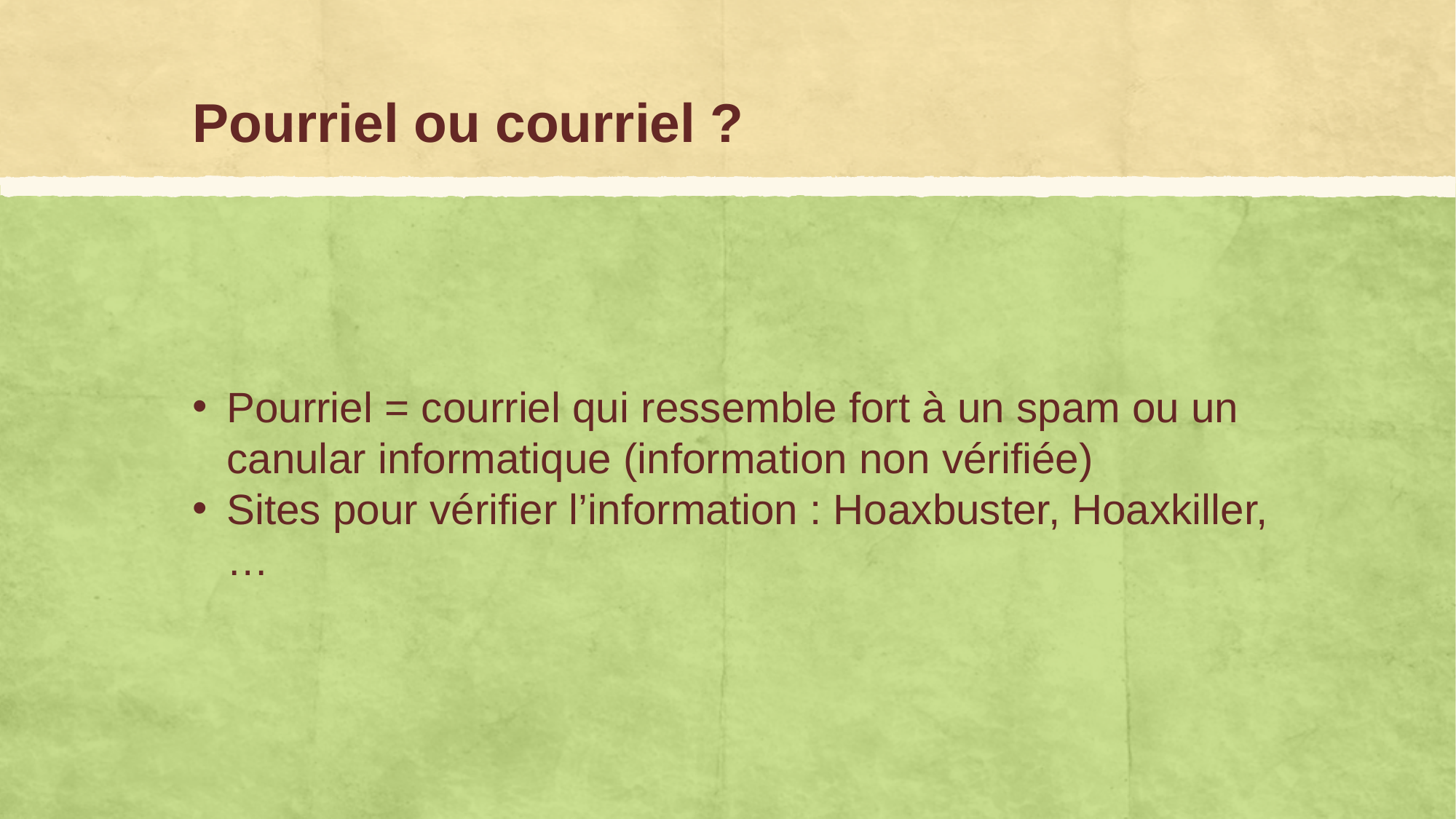

# Pourriel ou courriel ?
Pourriel = courriel qui ressemble fort à un spam ou un canular informatique (information non vérifiée)
Sites pour vérifier l’information : Hoaxbuster, Hoaxkiller, …